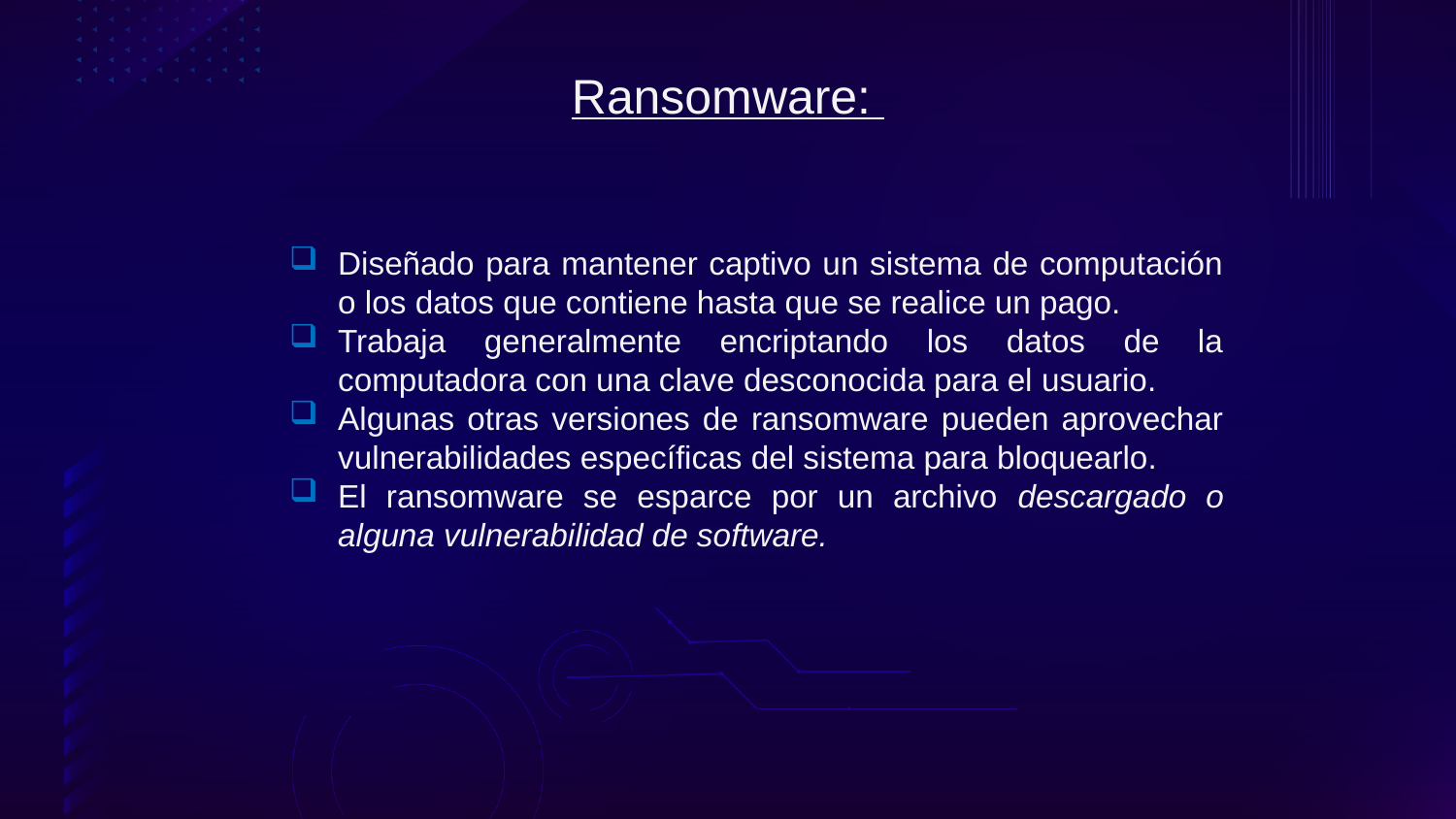

# Ransomware:

Diseñado para mantener captivo un sistema de computación o los datos que contiene hasta que se realice un pago.
Trabaja generalmente encriptando los datos de la computadora con una clave desconocida para el usuario.
Algunas otras versiones de ransomware pueden aprovechar vulnerabilidades específicas del sistema para bloquearlo.
El ransomware se esparce por un archivo descargado o alguna vulnerabilidad de software.